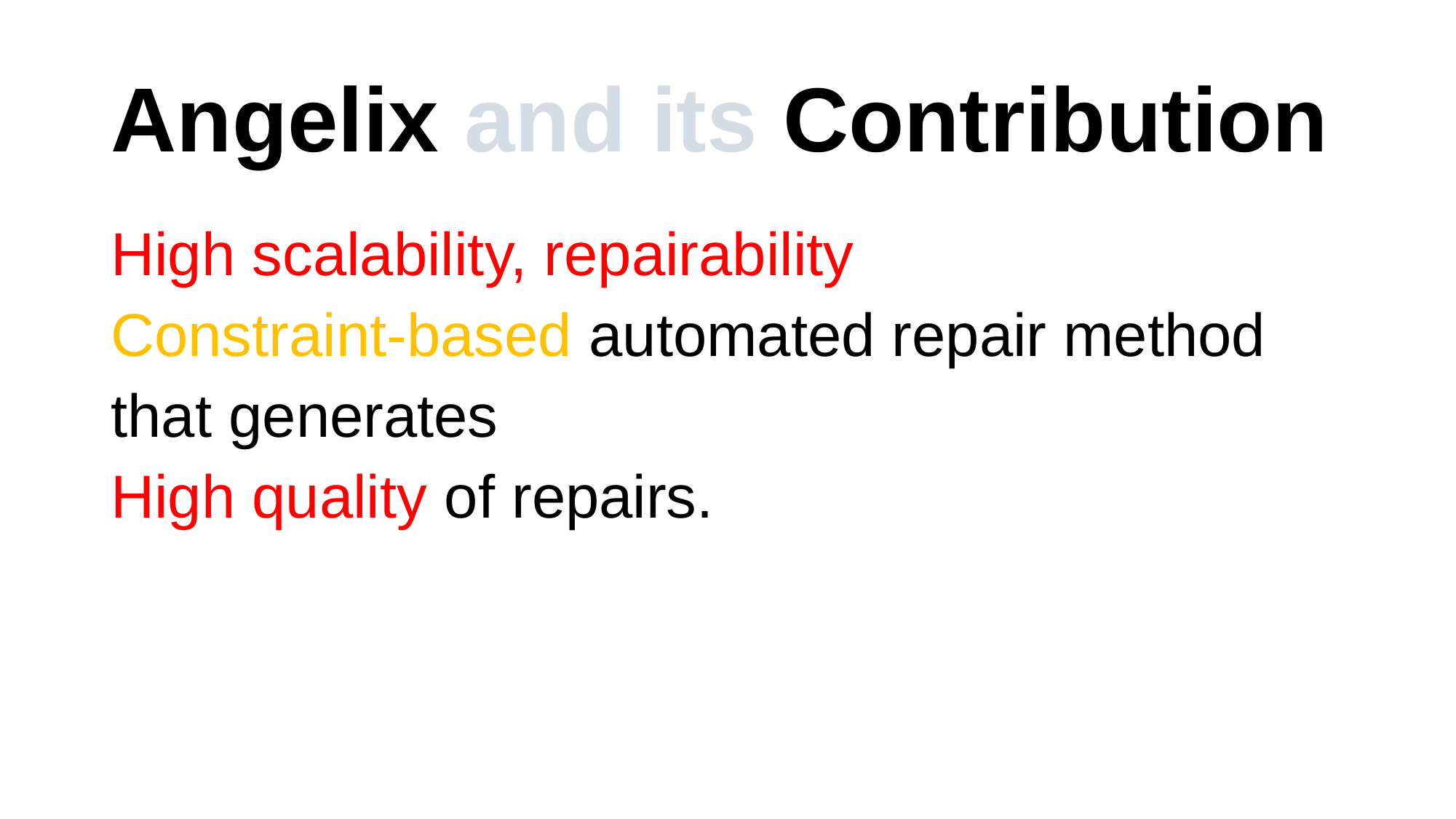

# Angelix and its Contribution
High scalability, repairability
Constraint-based automated repair method
that generates
High quality of repairs.